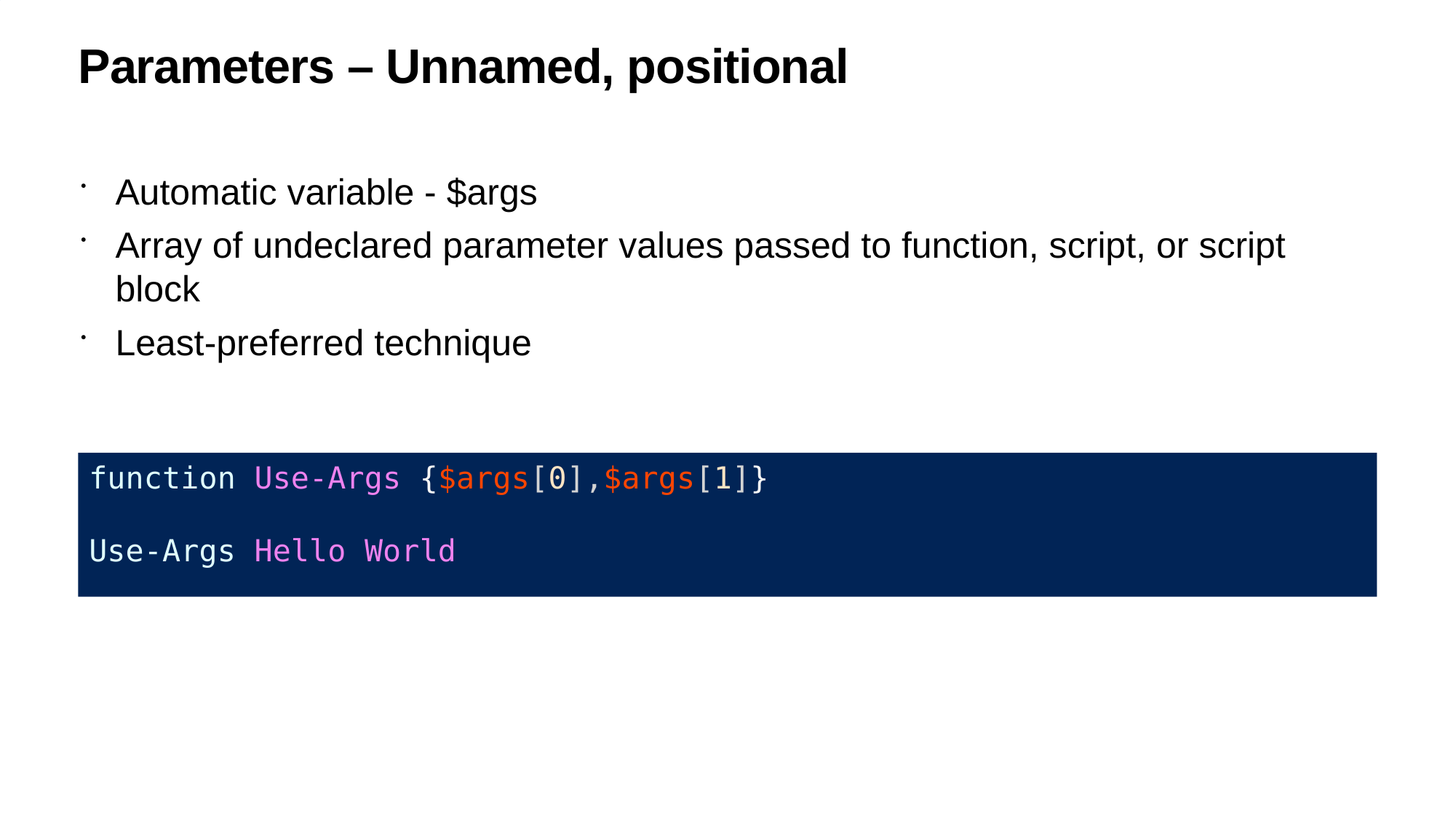

# Parameters – Unnamed, positional
Automatic variable - $args
Array of undeclared parameter values passed to function, script, or script block
Least-preferred technique

function Use-Args {$args[0],$args[1]}

Use-Args Hello World